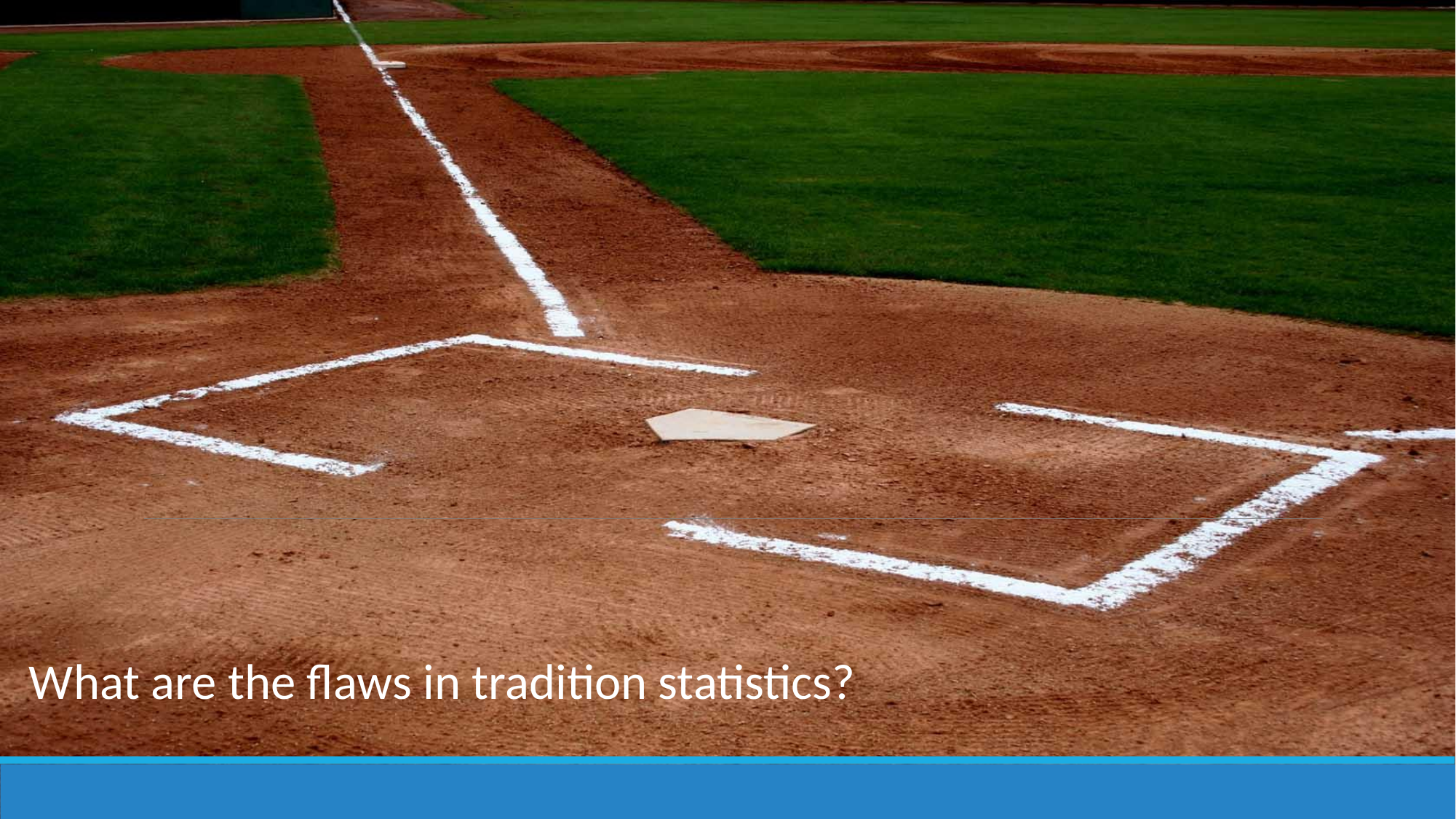

# What are the flaws in tradition statistics?